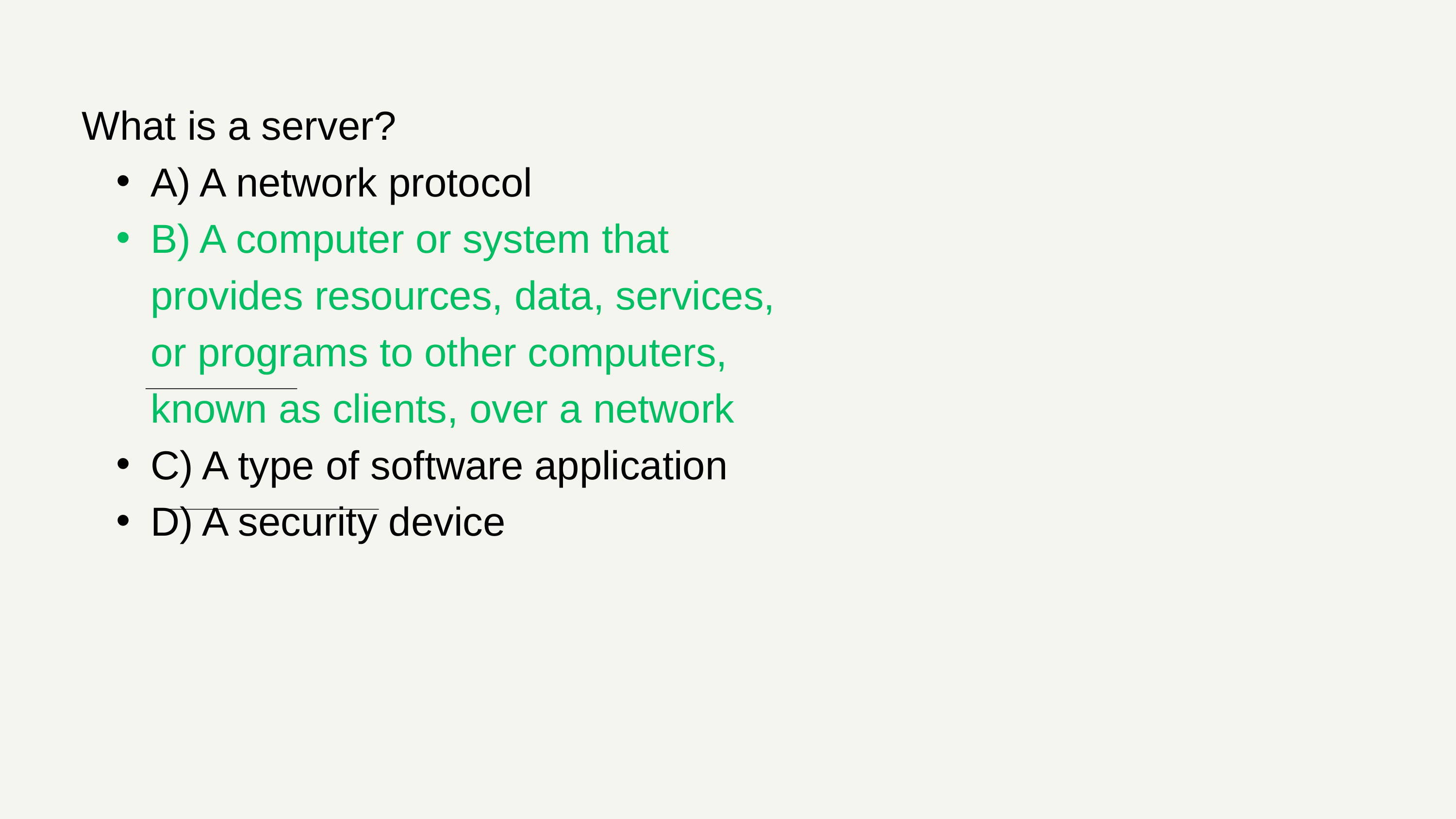

What is a server?
A) A network protocol
B) A computer or system that provides resources, data, services, or programs to other computers, known as clients, over a network
C) A type of software application
D) A security device